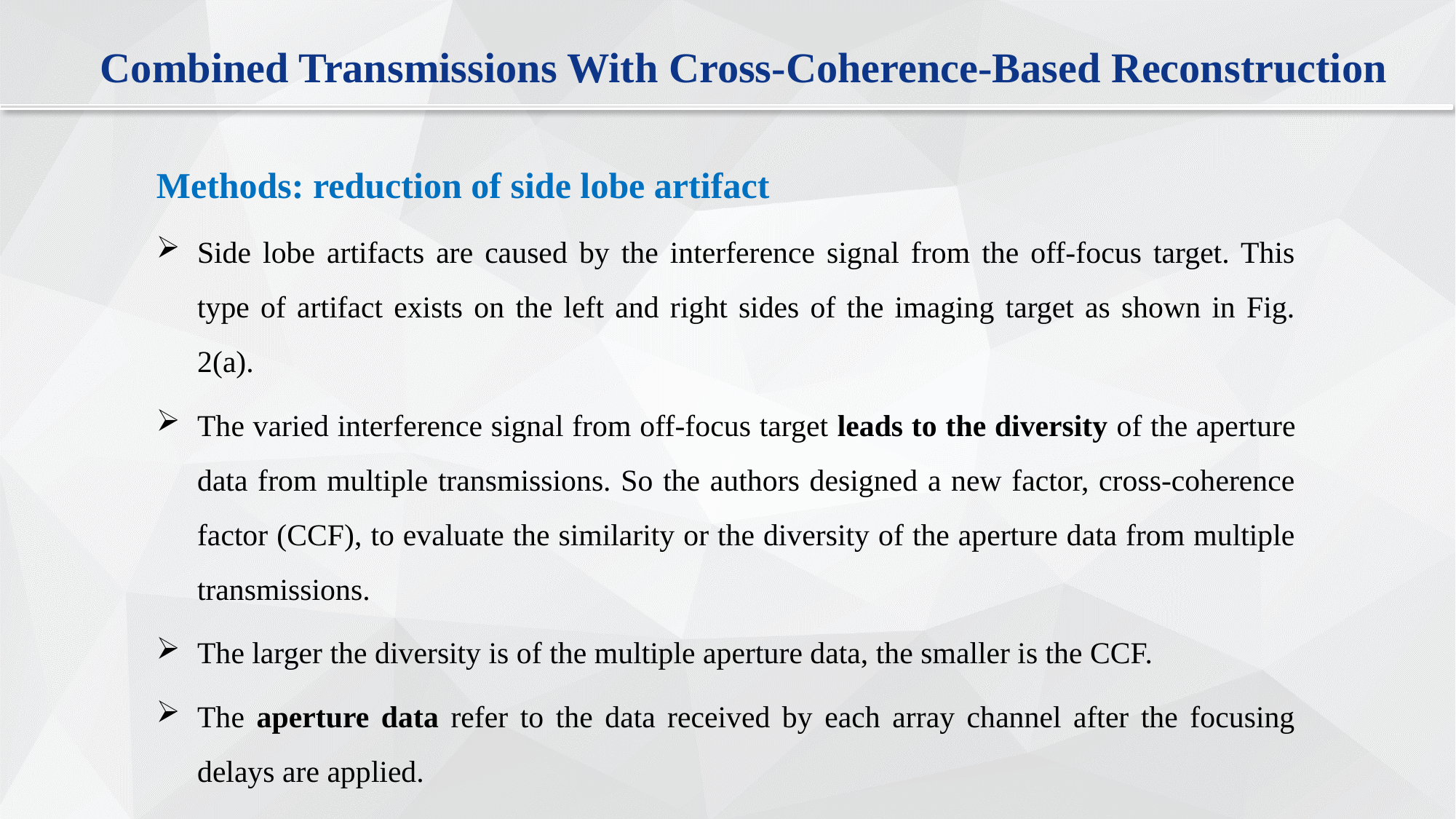

Combined Transmissions With Cross-Coherence-Based Reconstruction

Methods: reduction of side lobe artifact
Side lobe artifacts are caused by the interference signal from the off-focus target. This type of artifact exists on the left and right sides of the imaging target as shown in Fig. 2(a).
The varied interference signal from off-focus target leads to the diversity of the aperture data from multiple transmissions. So the authors designed a new factor, cross-coherence factor (CCF), to evaluate the similarity or the diversity of the aperture data from multiple transmissions.
The larger the diversity is of the multiple aperture data, the smaller is the CCF.
The aperture data refer to the data received by each array channel after the focusing delays are applied.
19